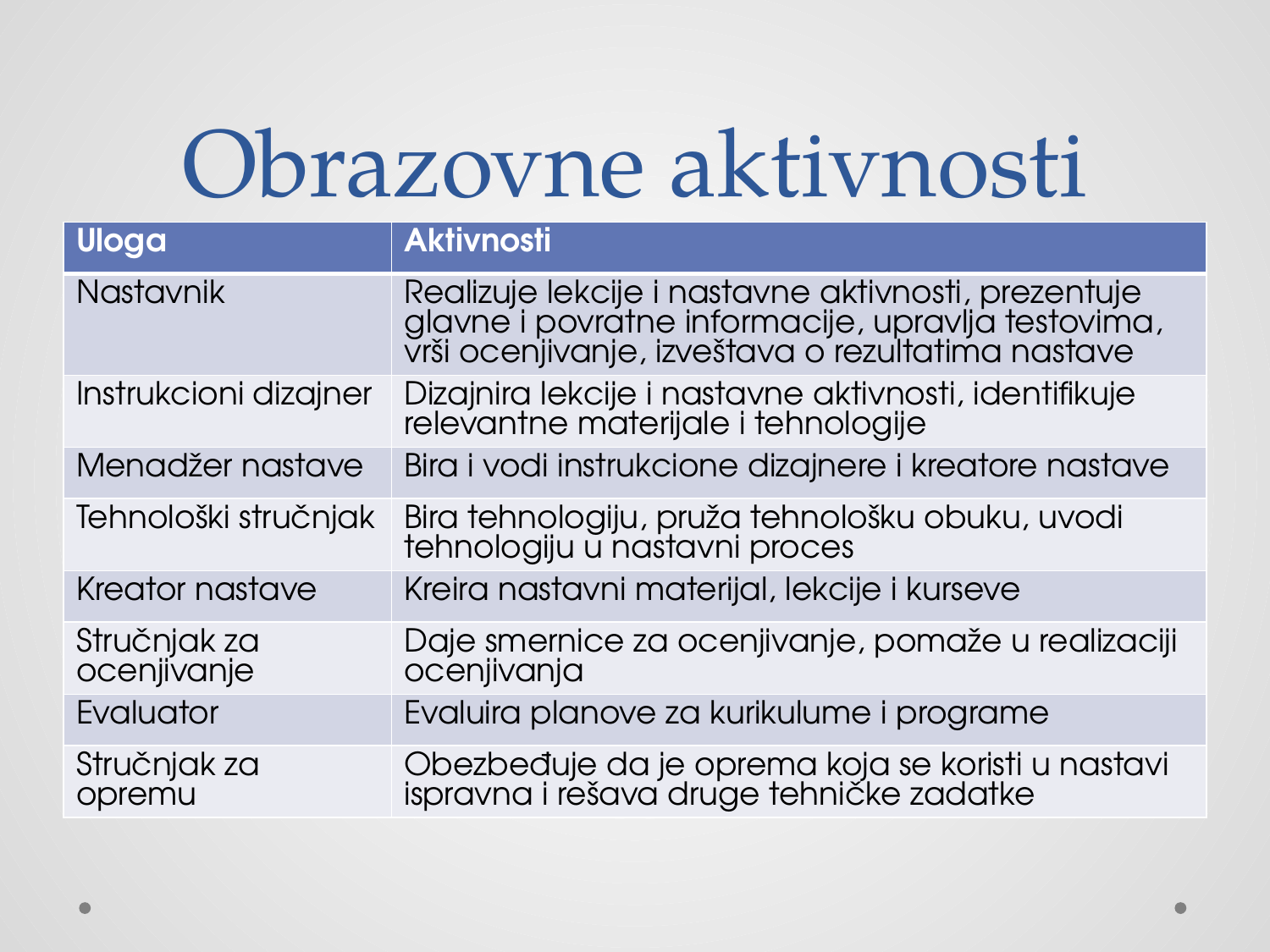

# Obrazovne aktivnosti
| Uloga | Aktivnosti |
| --- | --- |
| Nastavnik | Realizuje lekcije i nastavne aktivnosti, prezentuje glavne i povratne informacije, upravlja testovima, vrši ocenjivanje, izveštava o rezultatima nastave |
| Instrukcioni dizajner | Dizajnira lekcije i nastavne aktivnosti, identifikuje relevantne materijale i tehnologije |
| Menadžer nastave | Bira i vodi instrukcione dizajnere i kreatore nastave |
| Tehnološki stručnjak | Bira tehnologiju, pruža tehnološku obuku, uvodi tehnologiju u nastavni proces |
| Kreator nastave | Kreira nastavni materijal, lekcije i kurseve |
| Stručnjak za ocenjivanje | Daje smernice za ocenjivanje, pomaže u realizaciji ocenjivanja |
| Evaluator | Evaluira planove za kurikulume i programe |
| Stručnjak za opremu | Obezbeđuje da je oprema koja se koristi u nastavi ispravna i rešava druge tehničke zadatke |